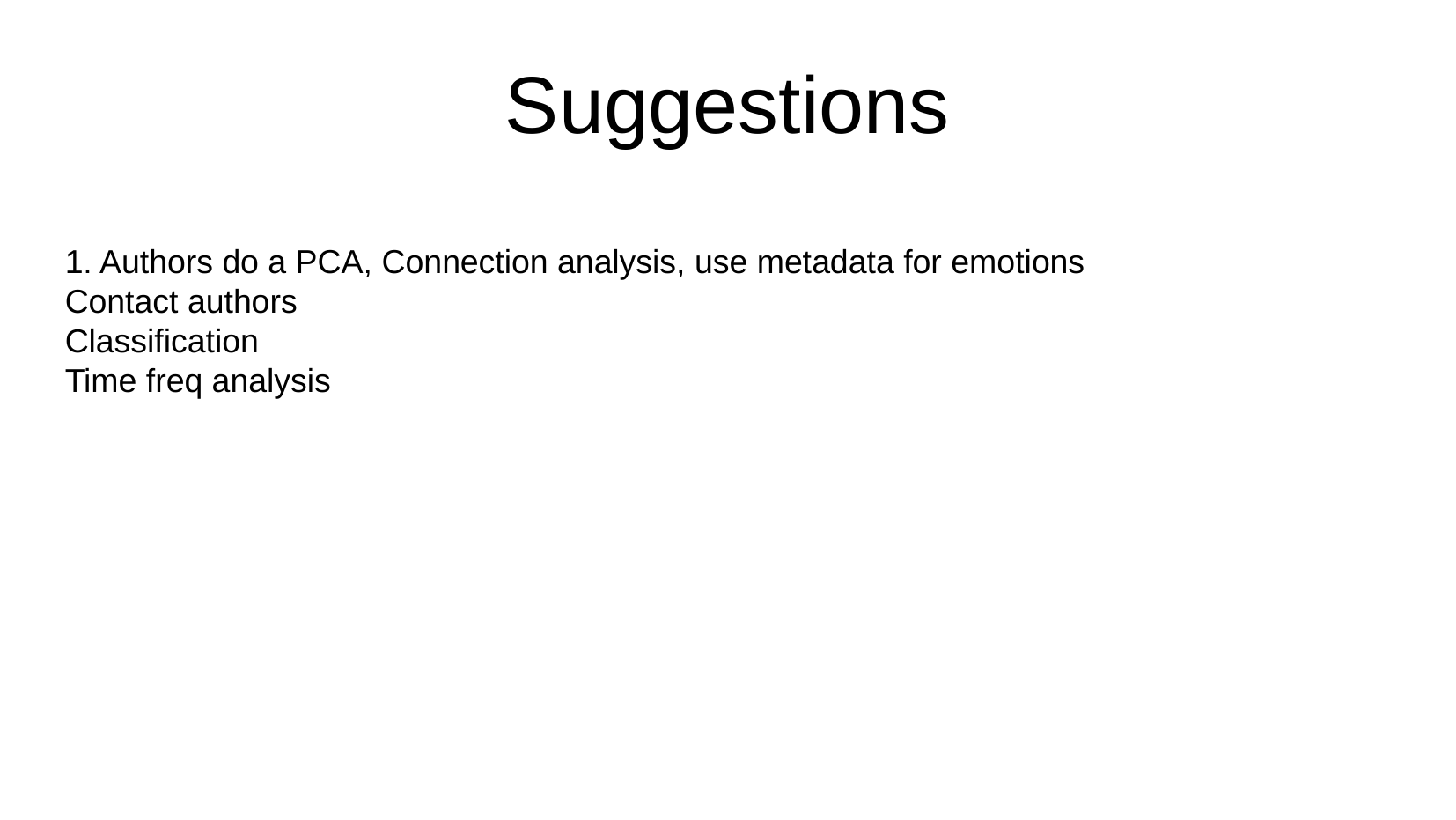

# Suggestions

1. Authors do a PCA, Connection analysis, use metadata for emotions
Contact authors
Classification
Time freq analysis